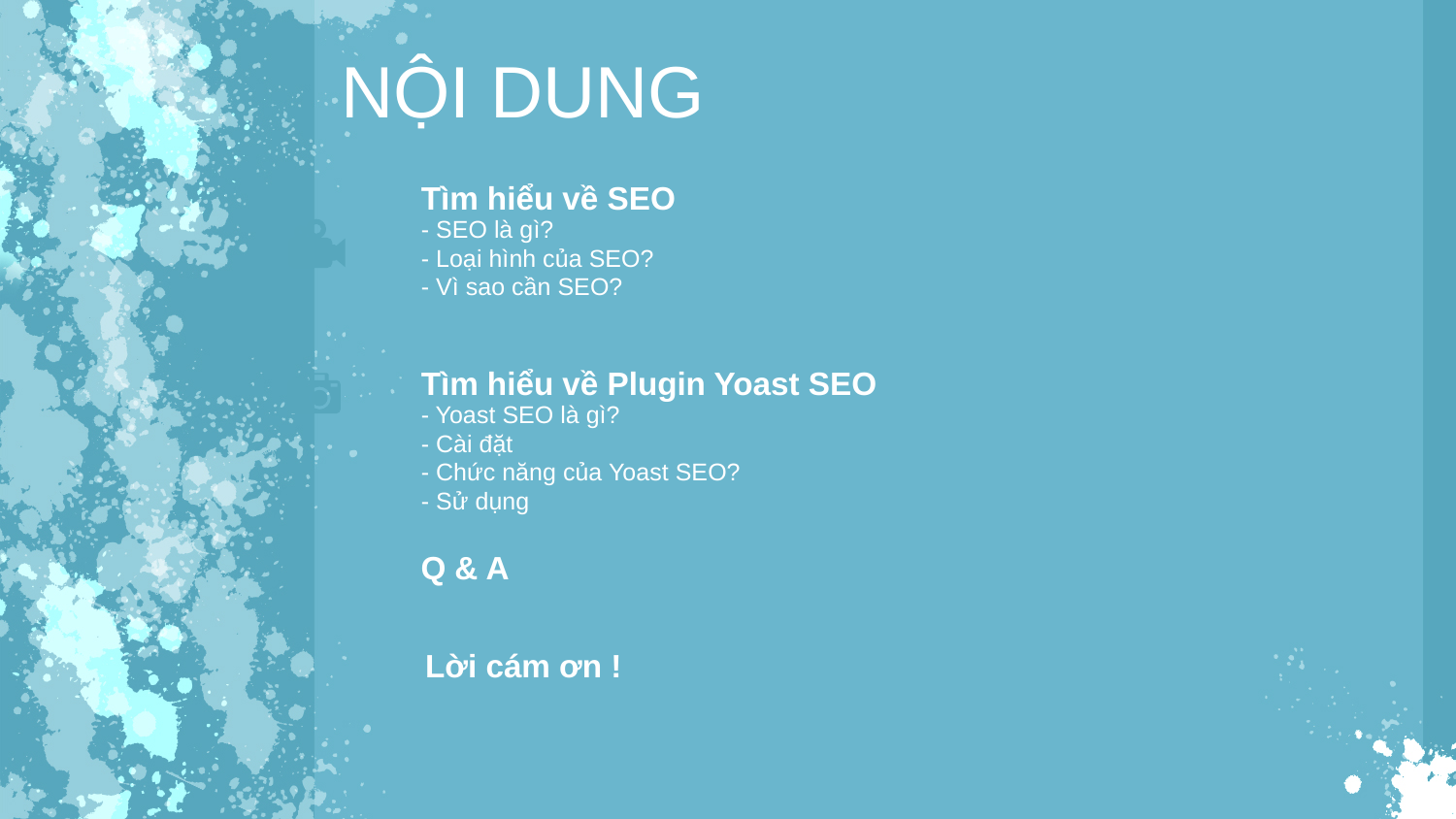

NỘI DUNG
Tìm hiểu về SEO
- SEO là gì?
- Loại hình của SEO?
- Vì sao cần SEO?

Tìm hiểu về Plugin Yoast SEO
- Yoast SEO là gì?
- Cài đặt
- Chức năng của Yoast SEO?
- Sử dụng

Q & A

Lời cám ơn !